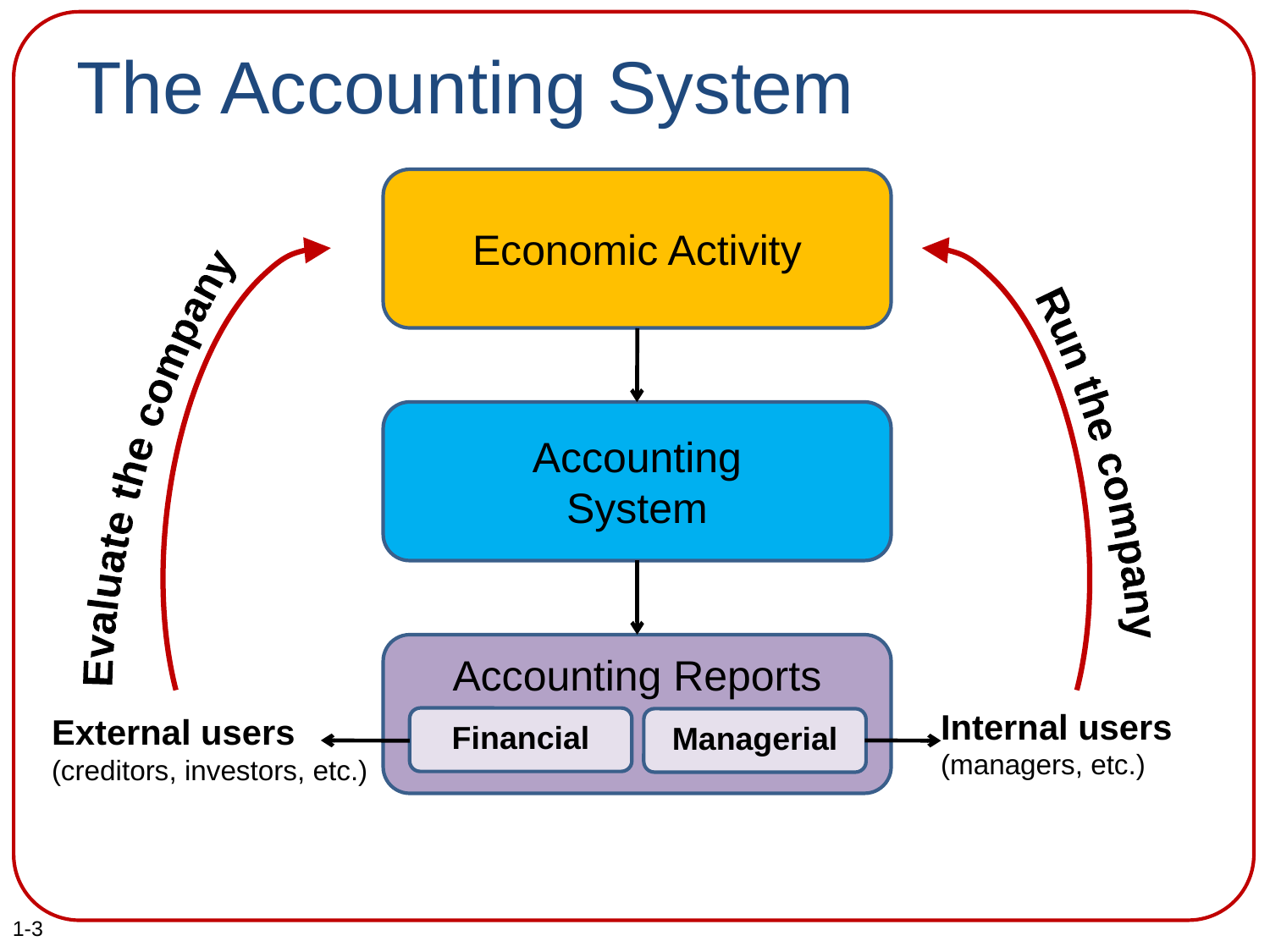

# The Accounting System
Economic Activity

Run the company
Evaluate the company
Accounting
System
Accounting Reports
Internal users
(managers, etc.)
External users
(creditors, investors, etc.)
Financial
Managerial
1-3